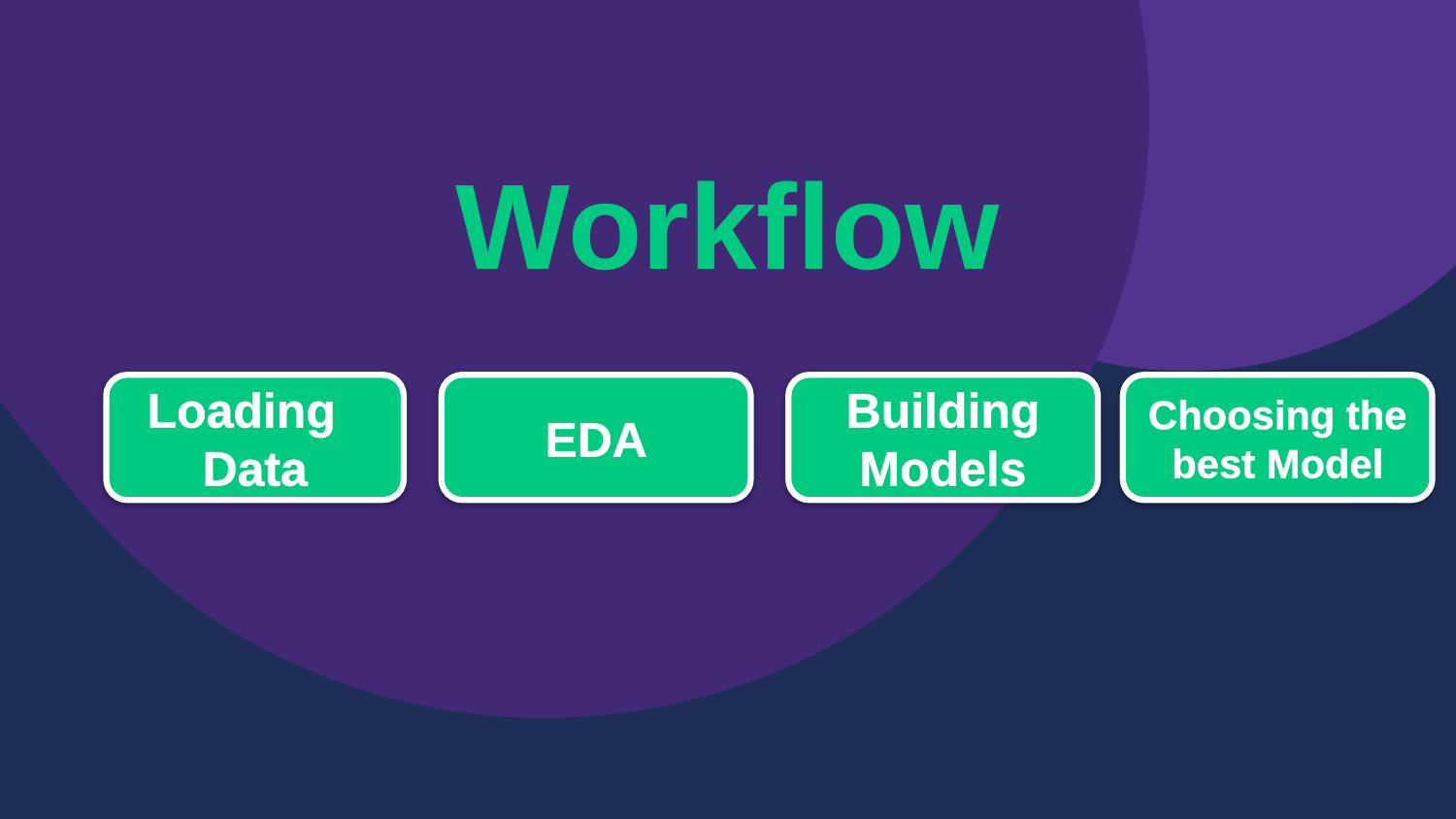

# Workflow
Loading
Data
EDA
Building Models
Choosing the best Model